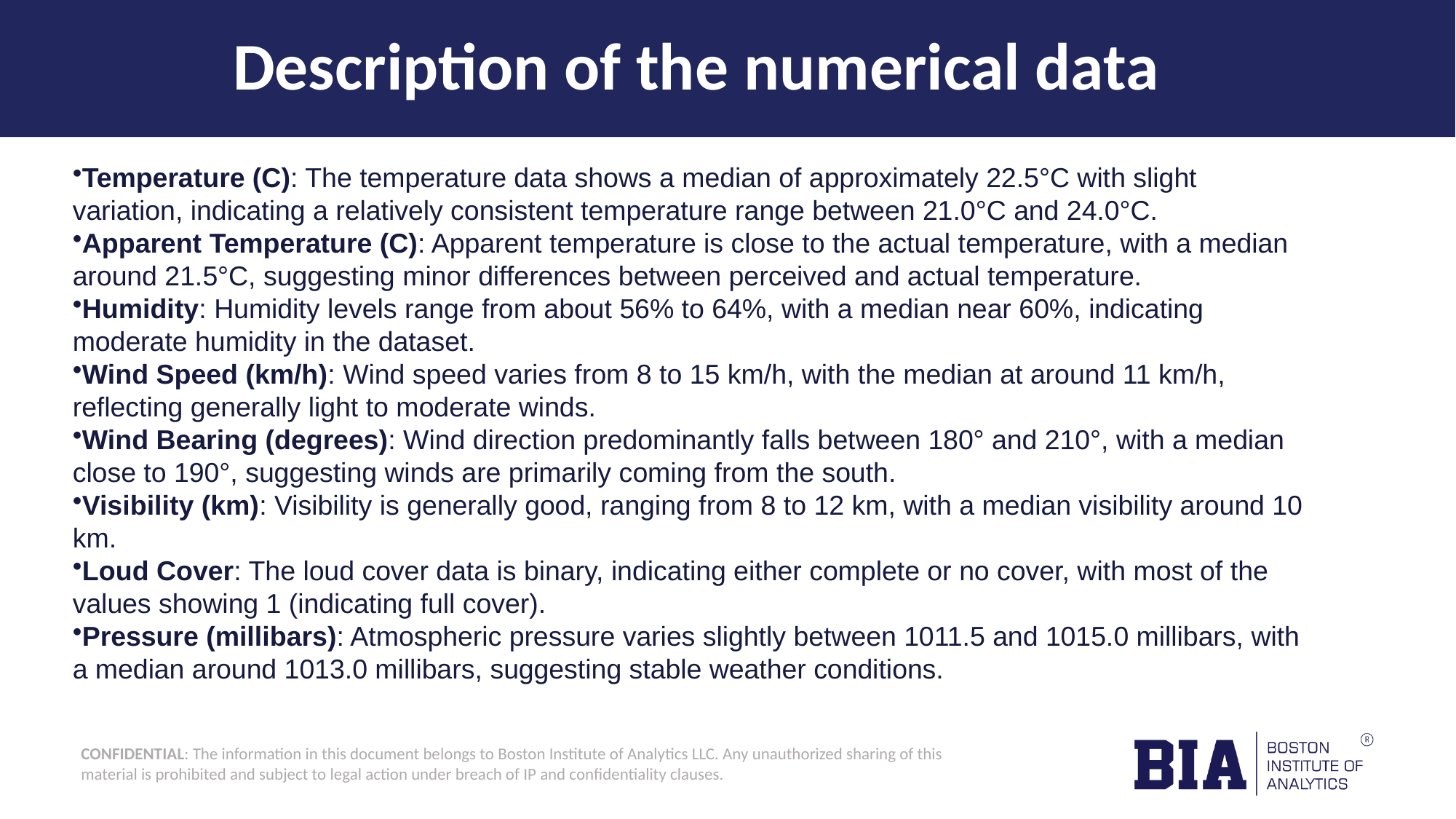

# Description of the numerical data
Temperature (C): The temperature data shows a median of approximately 22.5°C with slight variation, indicating a relatively consistent temperature range between 21.0°C and 24.0°C.
Apparent Temperature (C): Apparent temperature is close to the actual temperature, with a median around 21.5°C, suggesting minor differences between perceived and actual temperature.
Humidity: Humidity levels range from about 56% to 64%, with a median near 60%, indicating moderate humidity in the dataset.
Wind Speed (km/h): Wind speed varies from 8 to 15 km/h, with the median at around 11 km/h, reflecting generally light to moderate winds.
Wind Bearing (degrees): Wind direction predominantly falls between 180° and 210°, with a median close to 190°, suggesting winds are primarily coming from the south.
Visibility (km): Visibility is generally good, ranging from 8 to 12 km, with a median visibility around 10 km.
Loud Cover: The loud cover data is binary, indicating either complete or no cover, with most of the values showing 1 (indicating full cover).
Pressure (millibars): Atmospheric pressure varies slightly between 1011.5 and 1015.0 millibars, with a median around 1013.0 millibars, suggesting stable weather conditions.